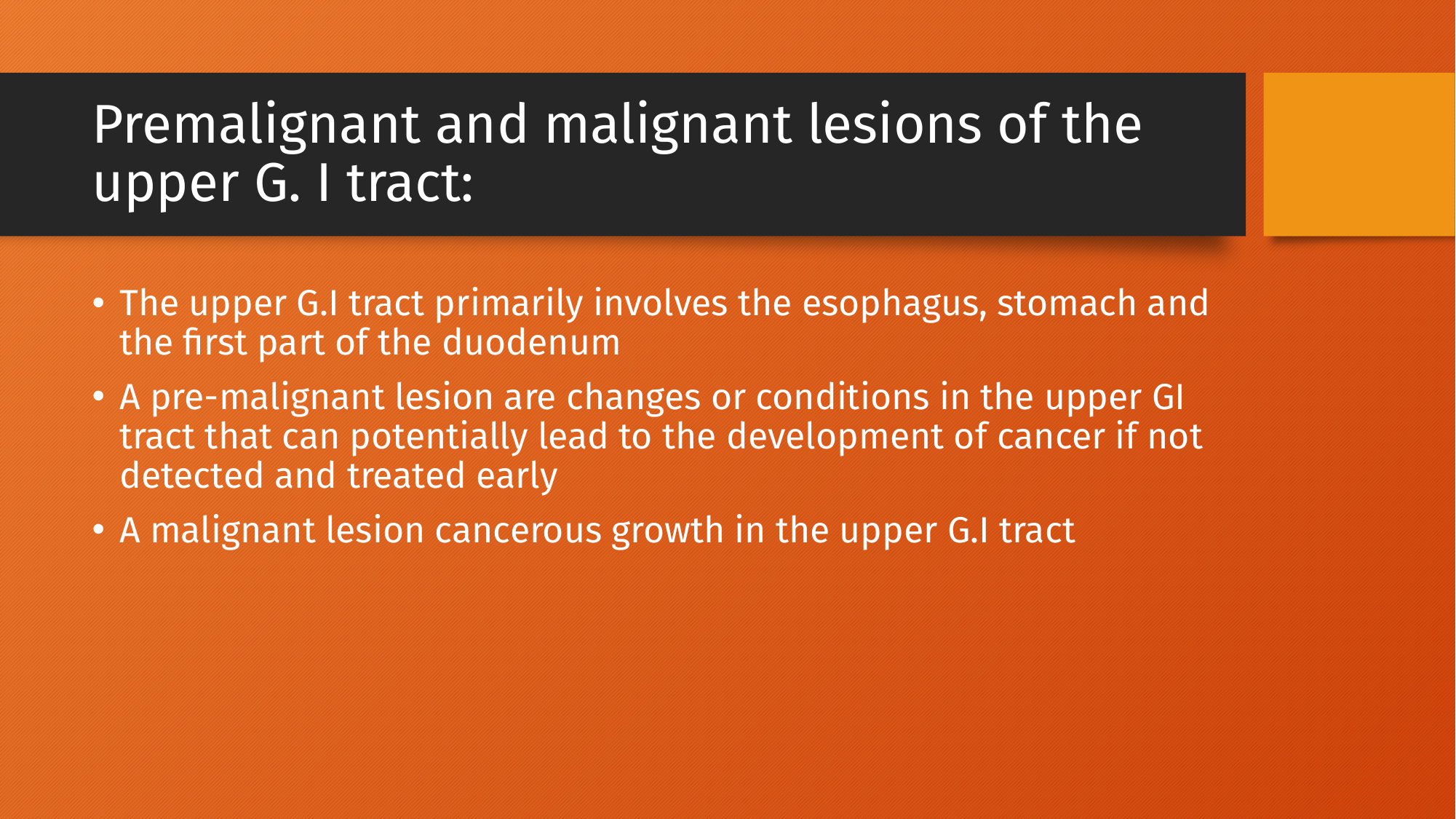

# Premalignant and malignant lesions of the upper G. I tract:
The upper G.I tract primarily involves the esophagus, stomach and the first part of the duodenum
A pre-malignant lesion are changes or conditions in the upper GI tract that can potentially lead to the development of cancer if not detected and treated early
A malignant lesion cancerous growth in the upper G.I tract